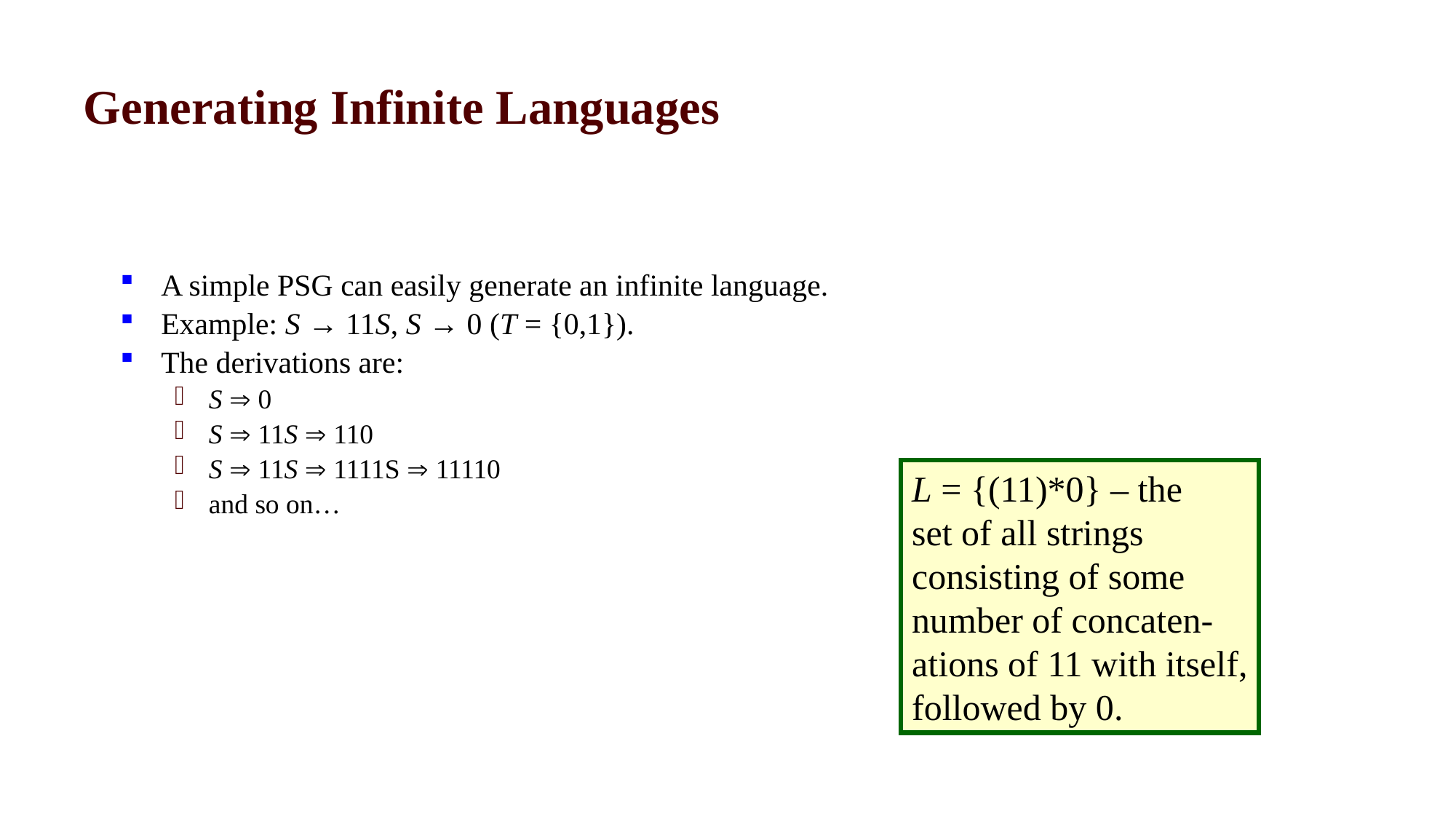

# Generating Infinite Languages
A simple PSG can easily generate an infinite language.
Example: S → 11S, S → 0 (T = {0,1}).
The derivations are:
S ⇒ 0
S ⇒ 11S ⇒ 110
S ⇒ 11S ⇒ 1111S ⇒ 11110
and so on…
L = {(11)*0} – the
set of all strings
consisting of some
number of concaten-
ations of 11 with itself,
followed by 0.